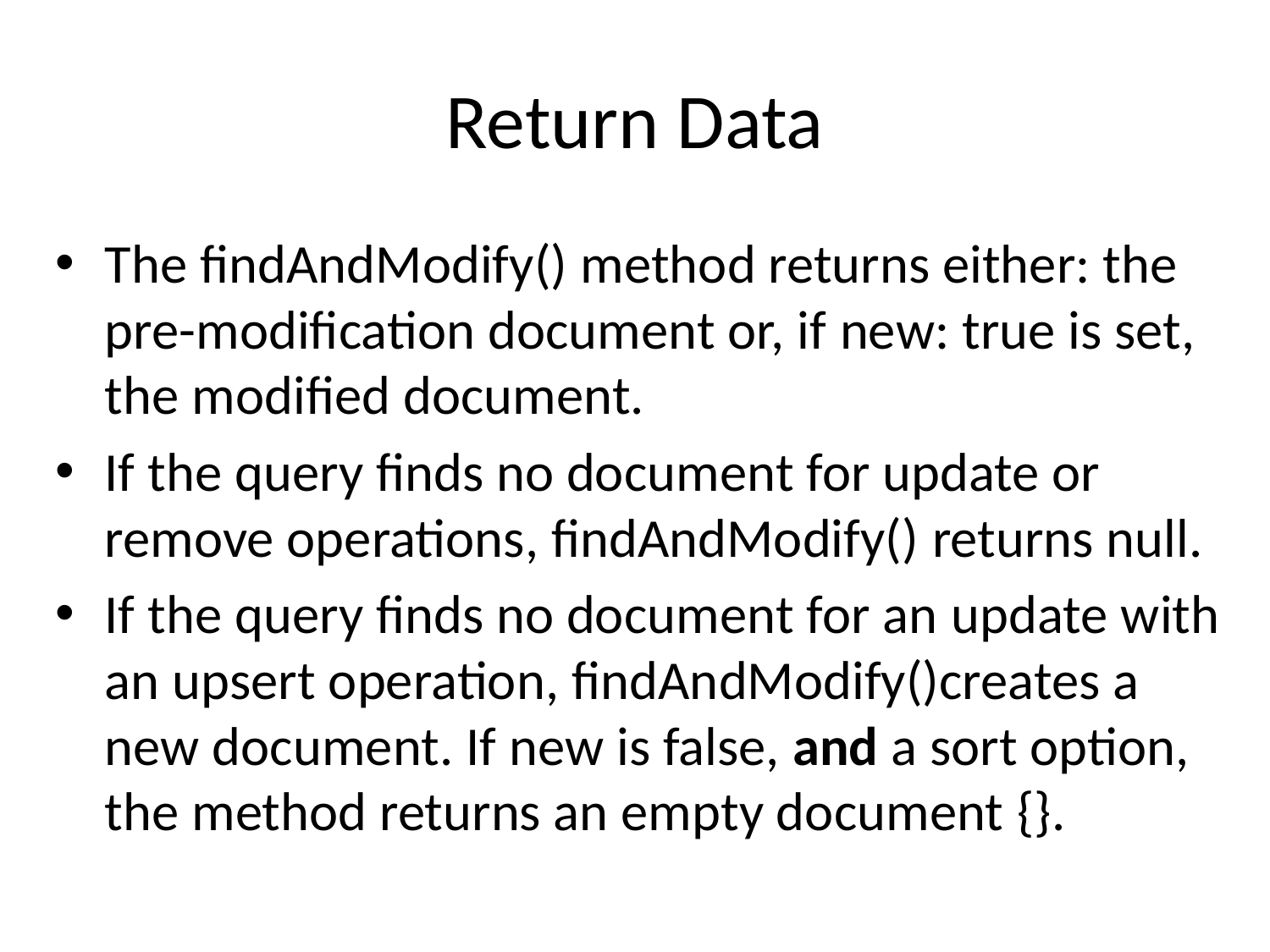

# Return Data
The findAndModify() method returns either: the pre-modification document or, if new: true is set, the modified document.
If the query finds no document for update or remove operations, findAndModify() returns null.
If the query finds no document for an update with an upsert operation, findAndModify()creates a new document. If new is false, and a sort option, the method returns an empty document {}.